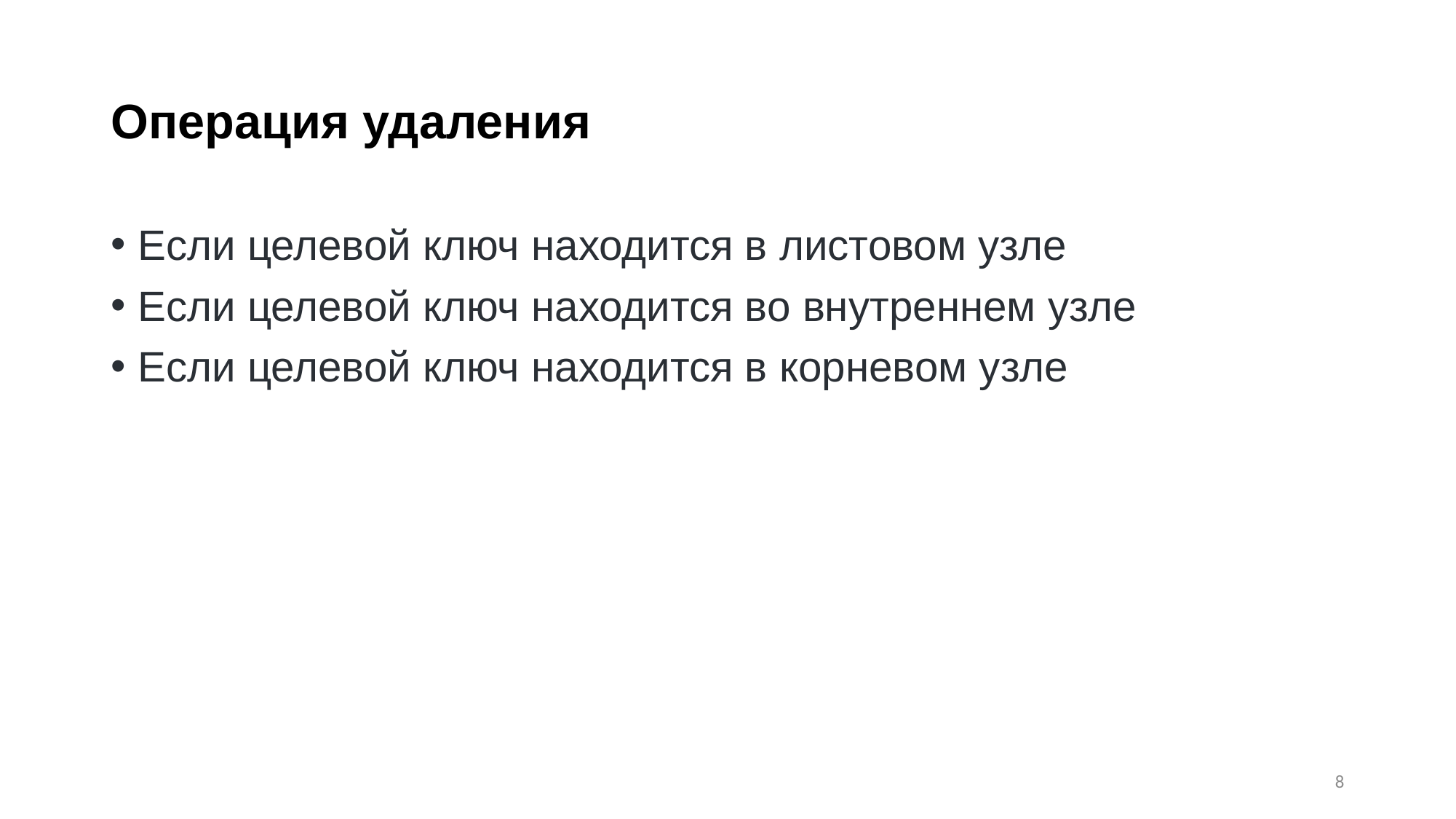

# Операция удаления
Если целевой ключ находится в листовом узле
Если целевой ключ находится во внутреннем узле
Если целевой ключ находится в корневом узле
8